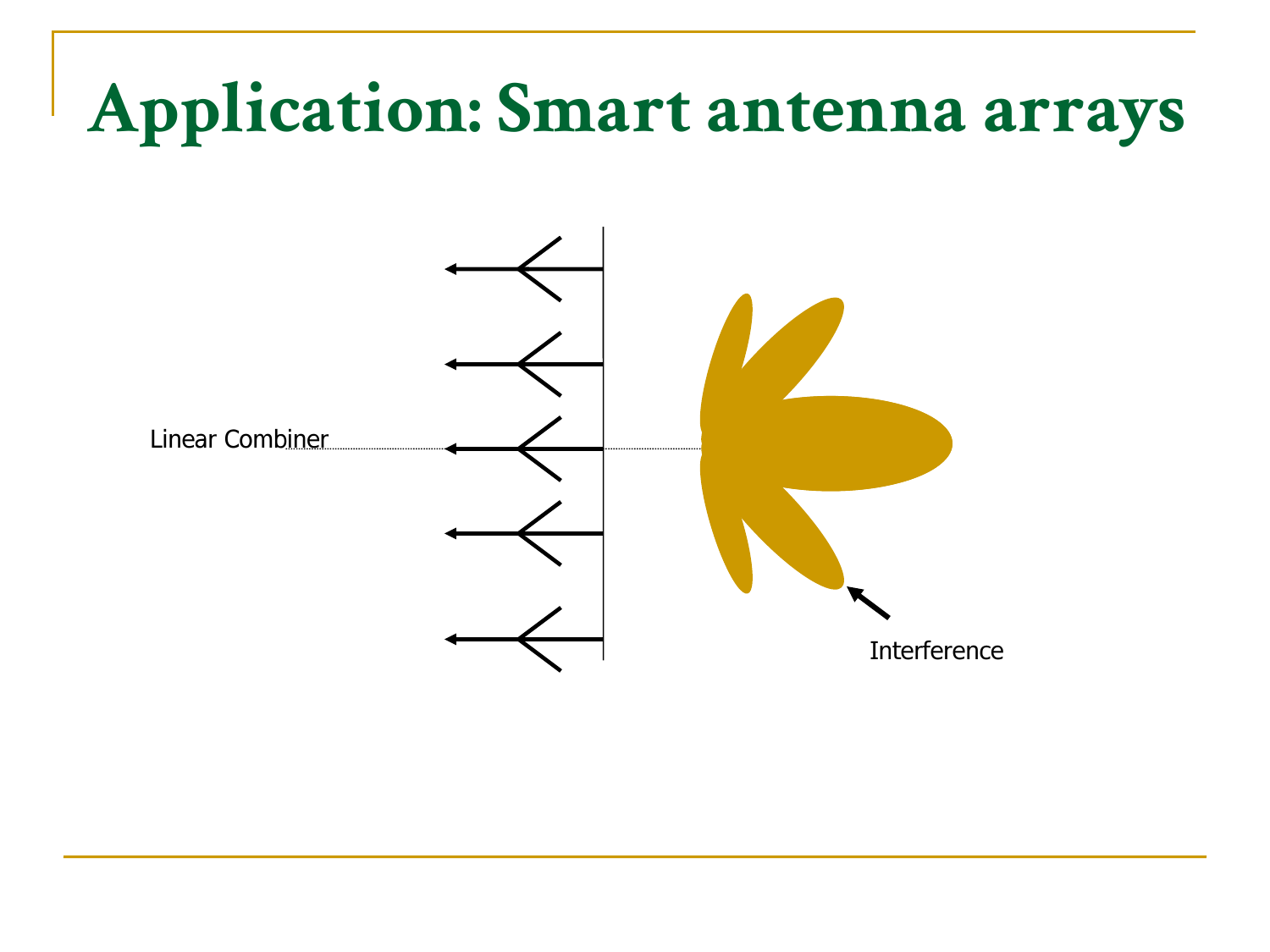

# Application: Smart antenna arrays

Linear Combiner

Interference